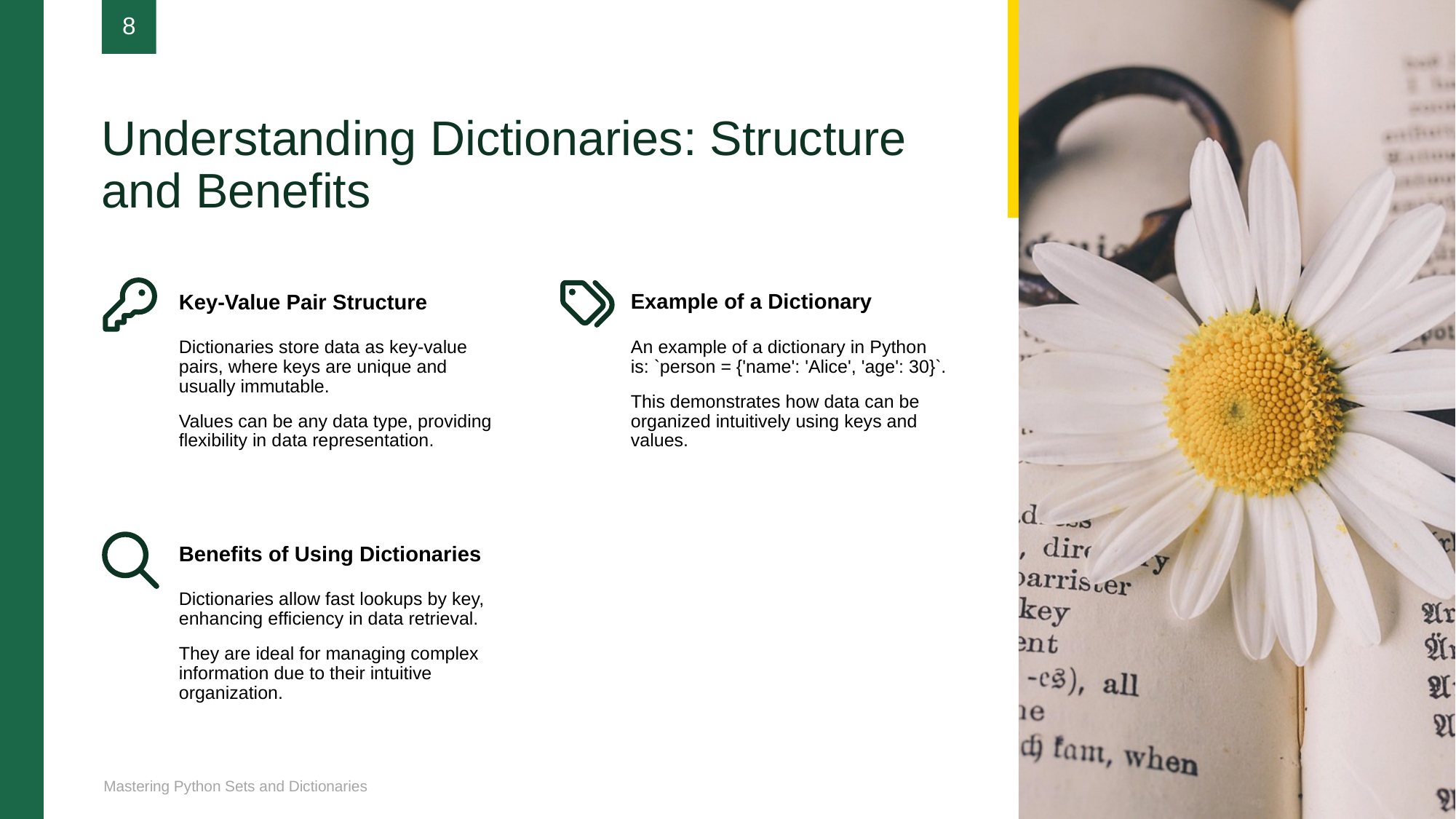

Understanding Dictionaries: Structure and Benefits
8

Example of a Dictionary
Key-Value Pair Structure
Dictionaries store data as key-value pairs, where keys are unique and usually immutable.
Values can be any data type, providing flexibility in data representation.
An example of a dictionary in Python is: `person = {'name': 'Alice', 'age': 30}`.
This demonstrates how data can be organized intuitively using keys and values.

Benefits of Using Dictionaries
Dictionaries allow fast lookups by key, enhancing efficiency in data retrieval.
They are ideal for managing complex information due to their intuitive organization.

Mastering Python Sets and Dictionaries